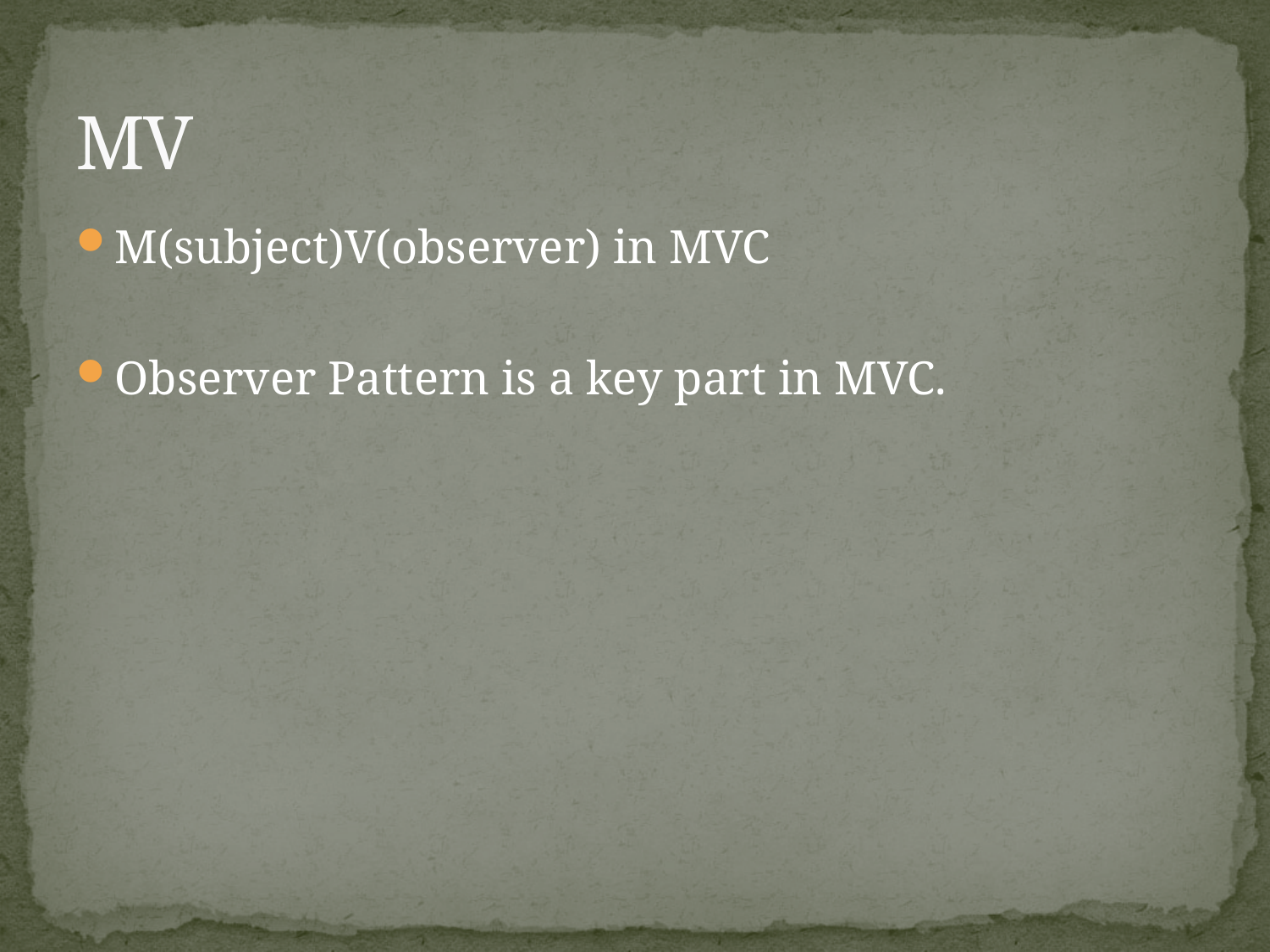

# MV
M(subject)V(observer) in MVC

Observer Pattern is a key part in MVC.